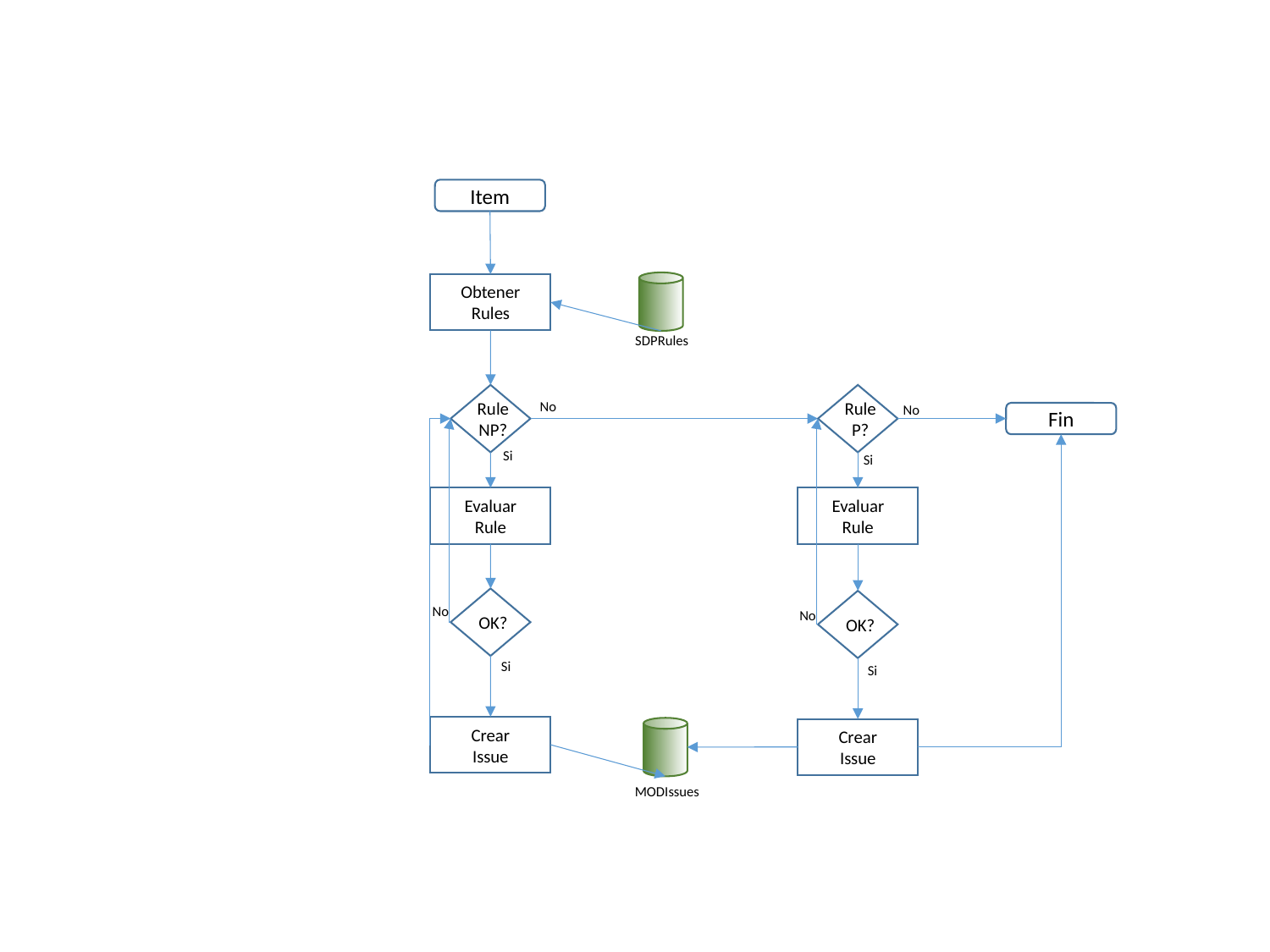

# Flow Rules
Item

Obtener
Rules
SDPRules
Rule NP?
Rule P?
No
No
Fin
Si
Si
Evaluar
Rule
Evaluar
Rule
OK?
OK?
No
No
Si
Si
Crear
Issue

Crear
Issue
MODIssues